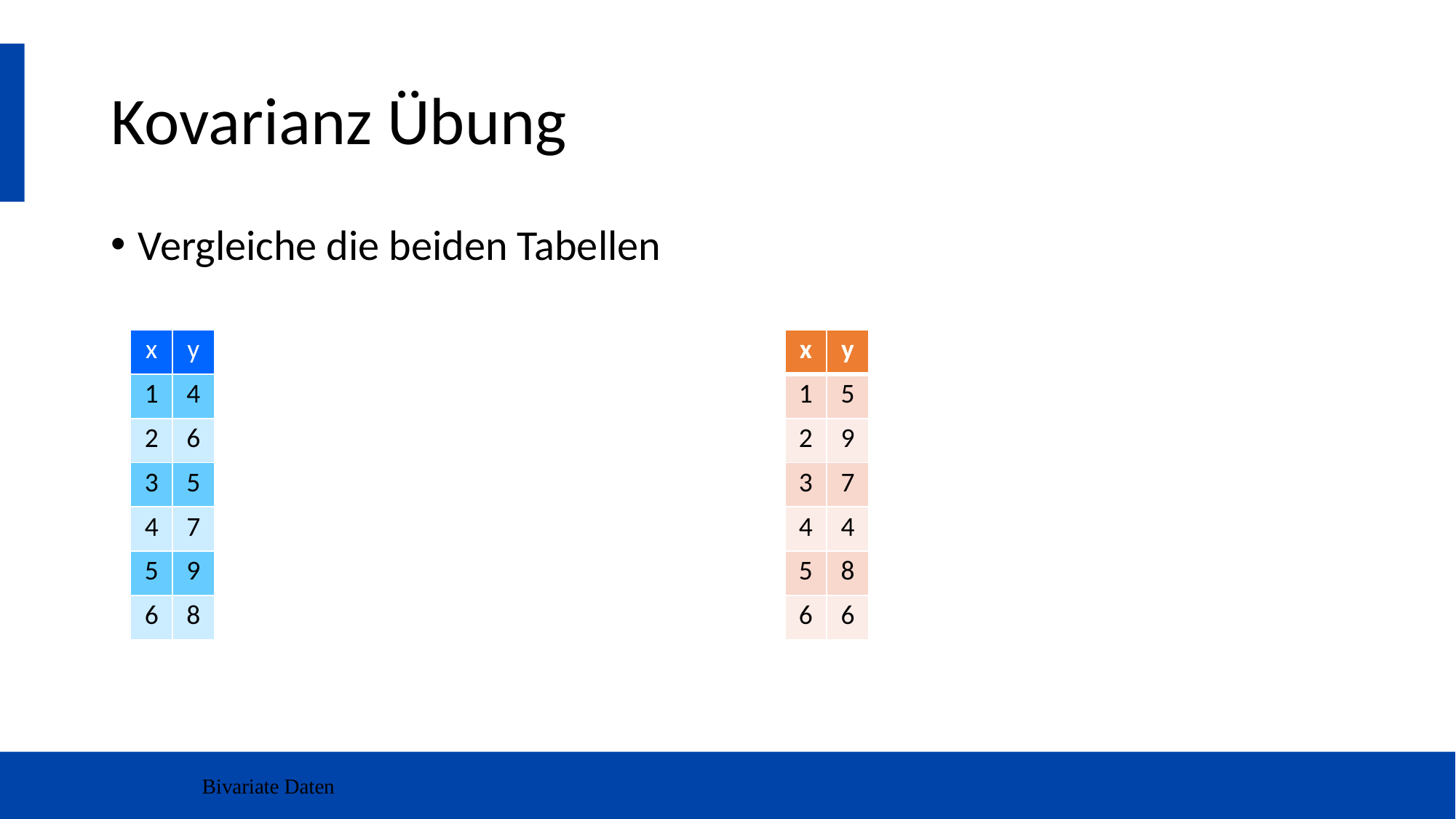

# Kovarianz Übung
Vergleiche die beiden Tabellen
| x | y |
| --- | --- |
| 1 | 4 |
| 2 | 6 |
| 3 | 5 |
| 4 | 7 |
| 5 | 9 |
| 6 | 8 |
| x | y |
| --- | --- |
| 1 | 5 |
| 2 | 9 |
| 3 | 7 |
| 4 | 4 |
| 5 | 8 |
| 6 | 6 |
Bivariate Daten